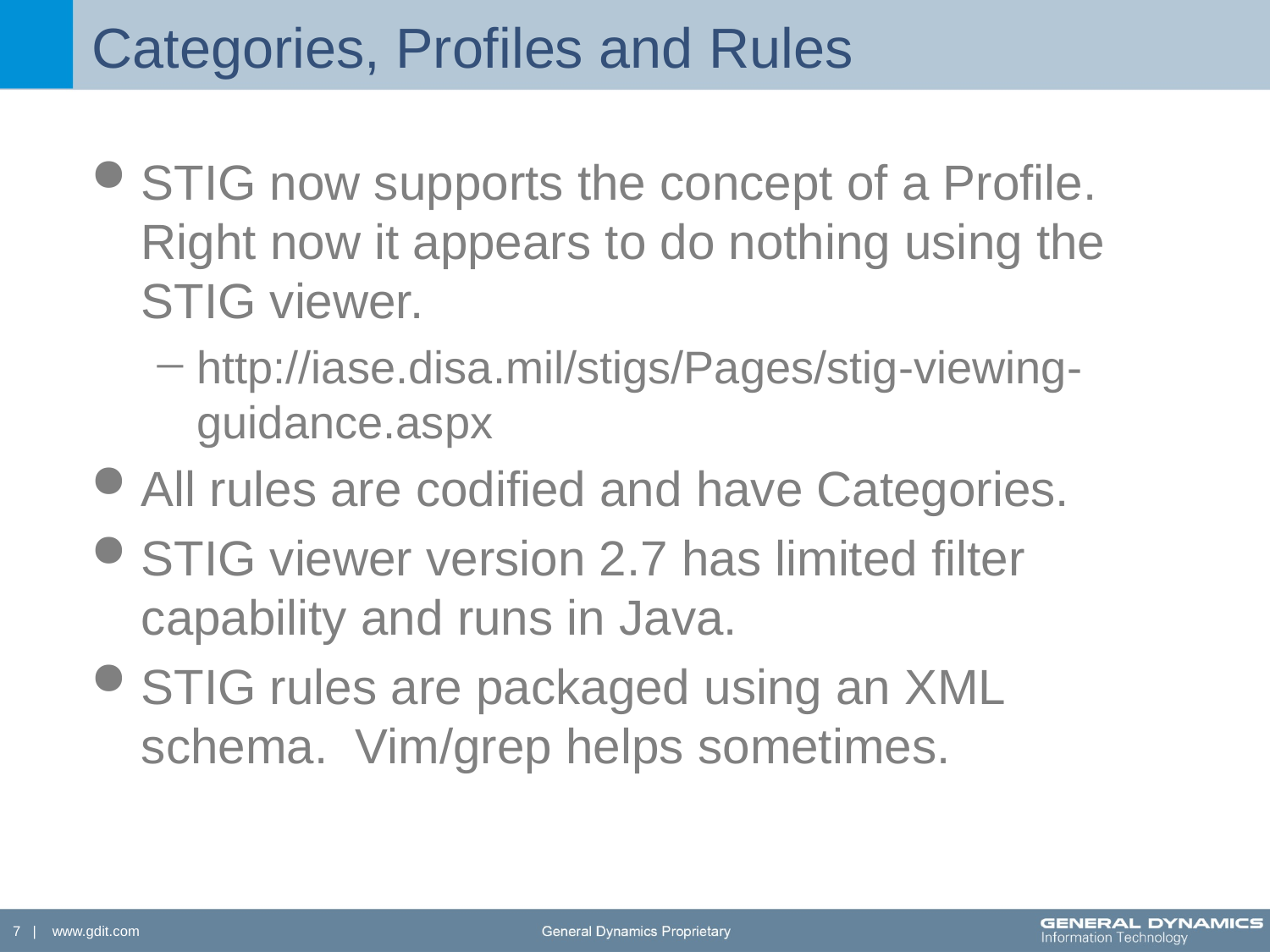

# Categories, Profiles and Rules
STIG now supports the concept of a Profile.  Right now it appears to do nothing using the STIG viewer.
http://iase.disa.mil/stigs/Pages/stig-viewing-guidance.aspx
All rules are codified and have Categories.
STIG viewer version 2.7 has limited filter capability and runs in Java.
STIG rules are packaged using an XML schema.  Vim/grep helps sometimes.